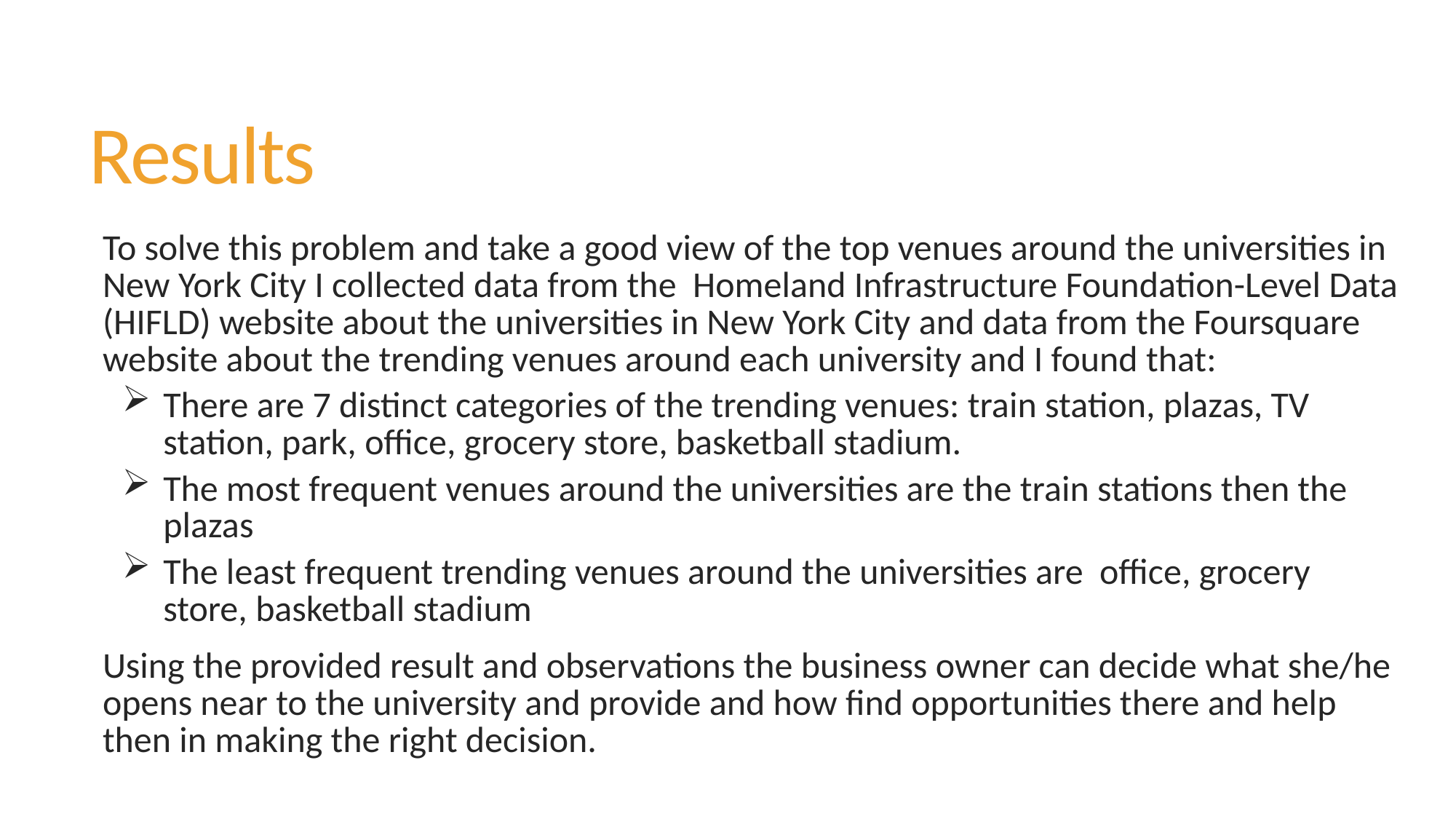

# Results
To solve this problem and take a good view of the top venues around the universities in New York City I collected data from the  Homeland Infrastructure Foundation-Level Data (HIFLD) website about the universities in New York City and data from the Foursquare website about the trending venues around each university and I found that:
There are 7 distinct categories of the trending venues: train station, plazas, TV station, park, office, grocery store, basketball stadium.
The most frequent venues around the universities are the train stations then the plazas
The least frequent trending venues around the universities are  office, grocery store, basketball stadium
Using the provided result and observations the business owner can decide what she/he opens near to the university and provide and how find opportunities there and help then in making the right decision.